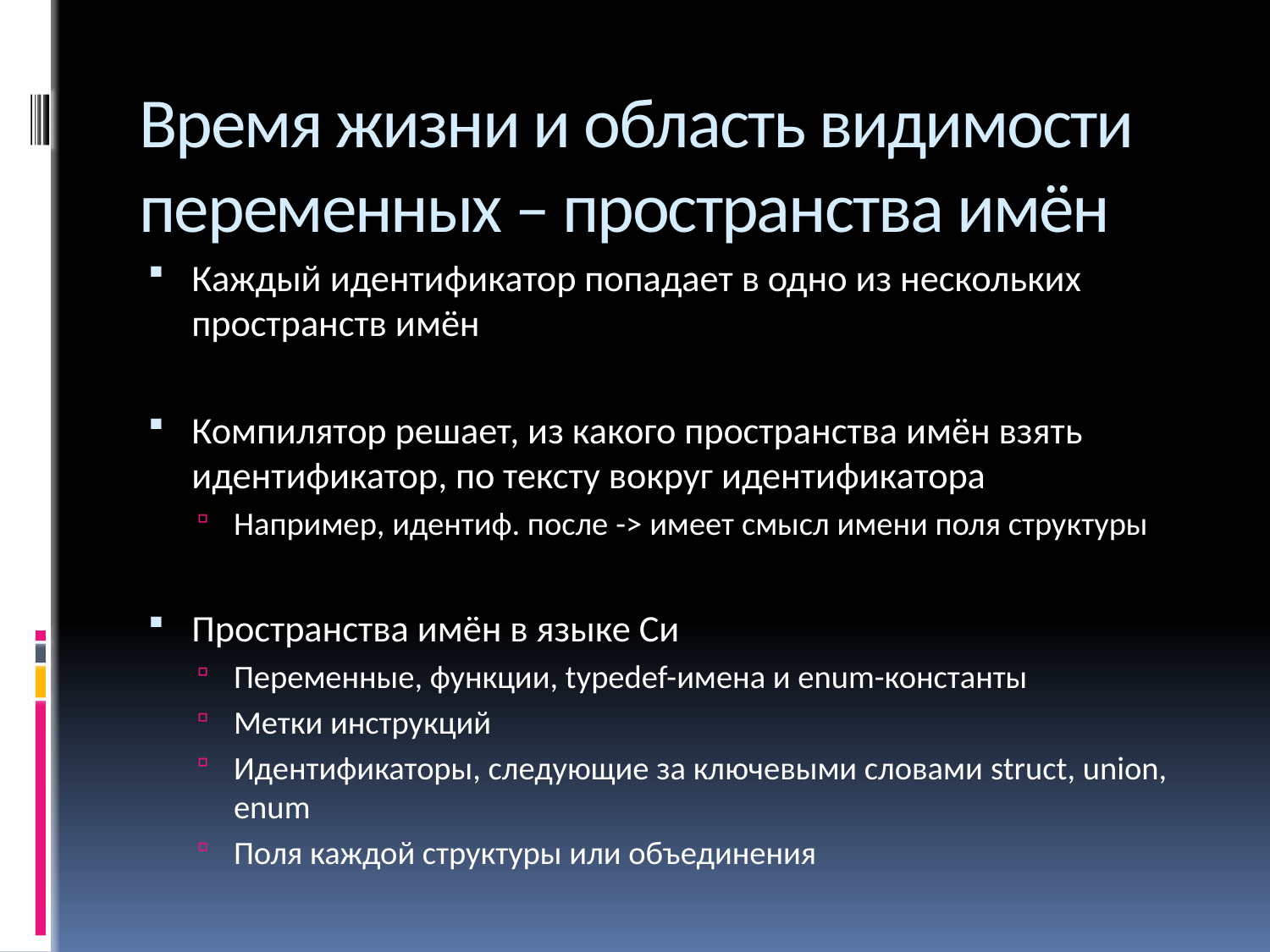

# Время жизни и область видимости переменных – пространства имён
Каждый идентификатор попадает в одно из нескольких пространств имён

Компилятор решает, из какого пространства имён взять идентификатор, по тексту вокруг идентификатора
Например, идентиф. после -> имеет смысл имени поля структуры

Пространства имён в языке Си
Переменные, функции, typedef-имена и enum-константы
Метки инструкций
Идентификаторы, следующие за ключевыми словами struct, union, enum
Поля каждой структуры или объединения